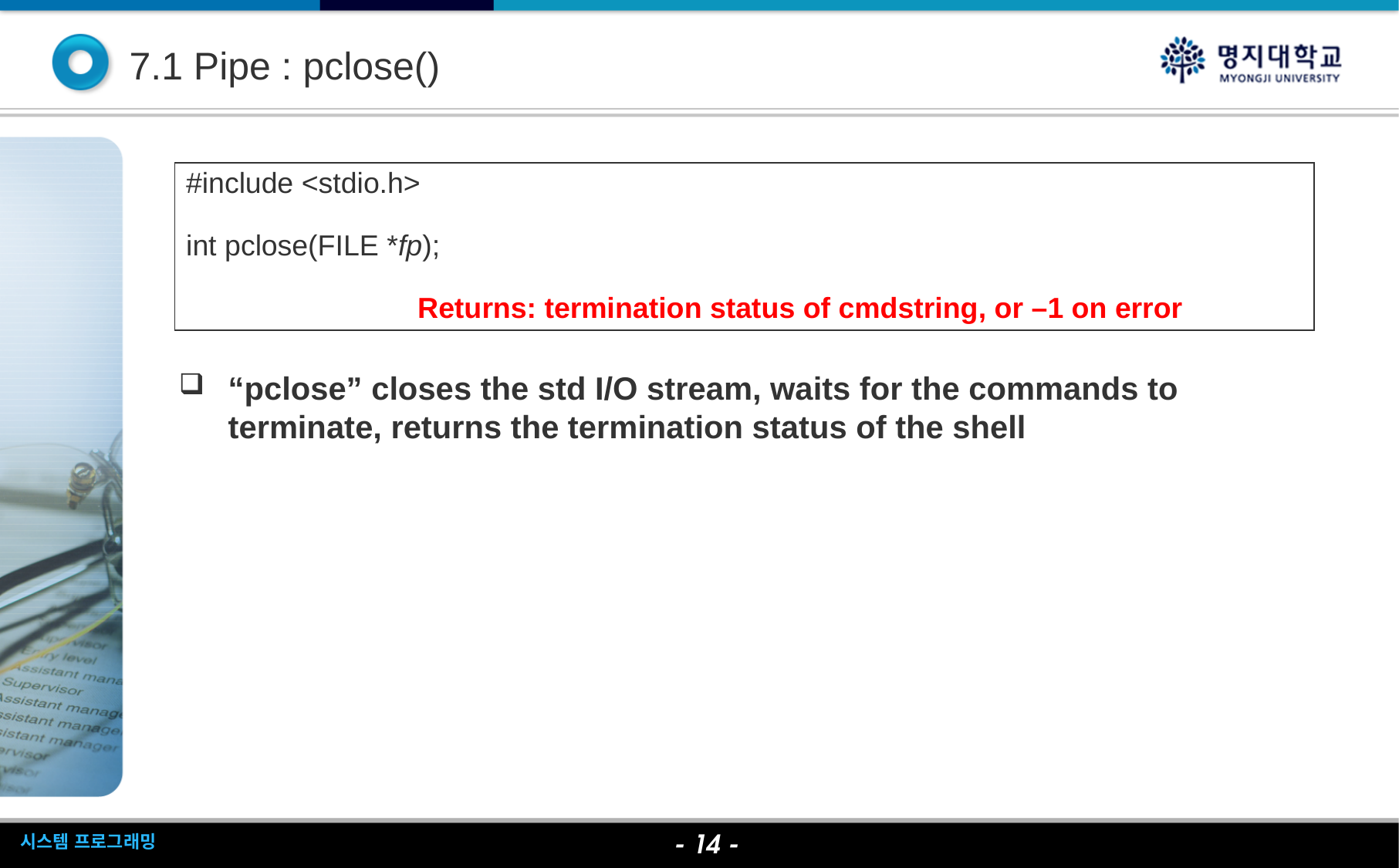

# 7.1 Pipe : pclose()
#include <stdio.h>

int pclose(FILE *fp);

		Returns: termination status of cmdstring, or –1 on error
“pclose” closes the std I/O stream, waits for the commands to terminate, returns the termination status of the shell
- 14 -